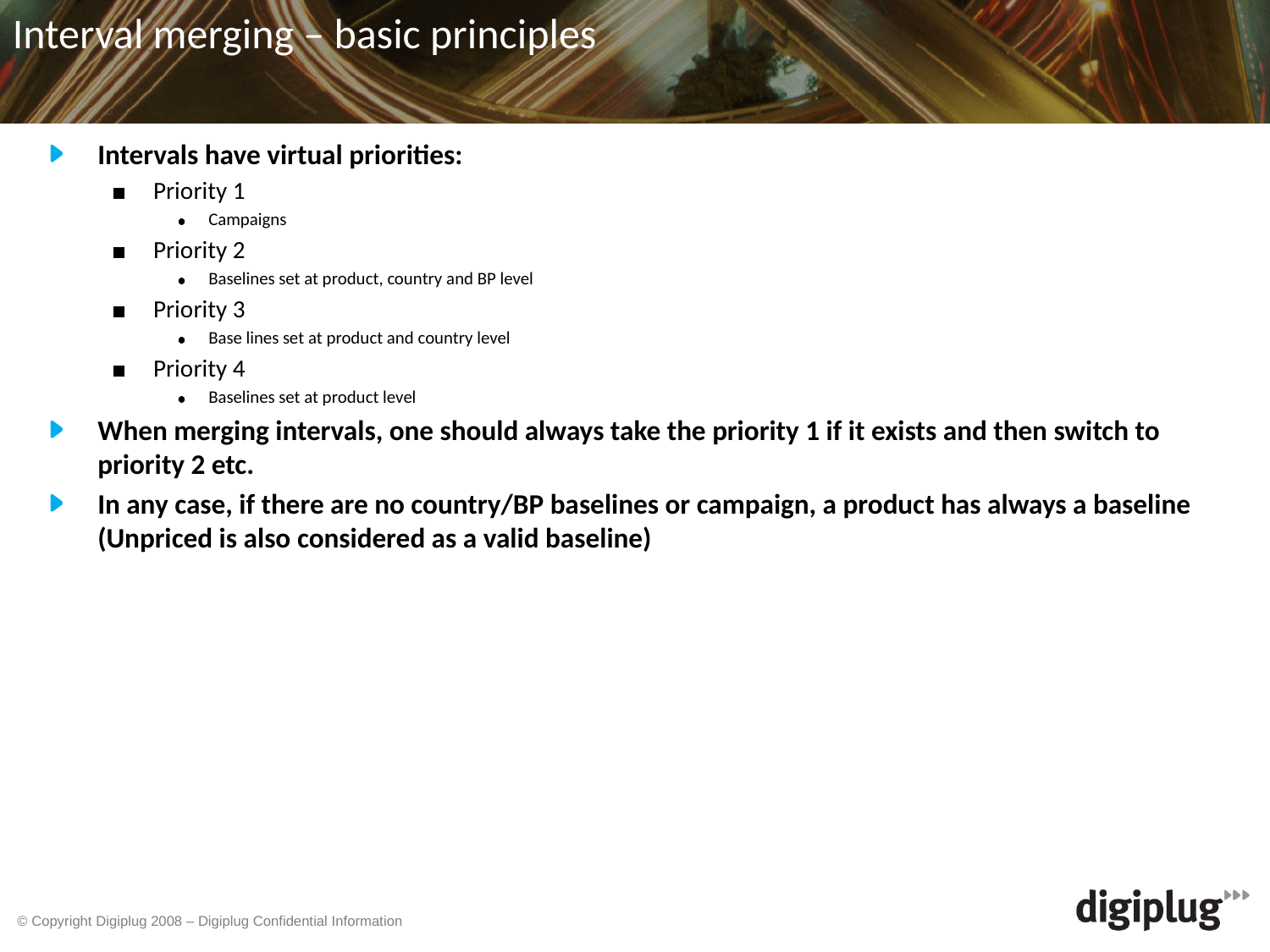

Interval merging – basic principles
Intervals have virtual priorities:
Priority 1
Campaigns
Priority 2
Baselines set at product, country and BP level
Priority 3
Base lines set at product and country level
Priority 4
Baselines set at product level
When merging intervals, one should always take the priority 1 if it exists and then switch to priority 2 etc.
In any case, if there are no country/BP baselines or campaign, a product has always a baseline (Unpriced is also considered as a valid baseline)